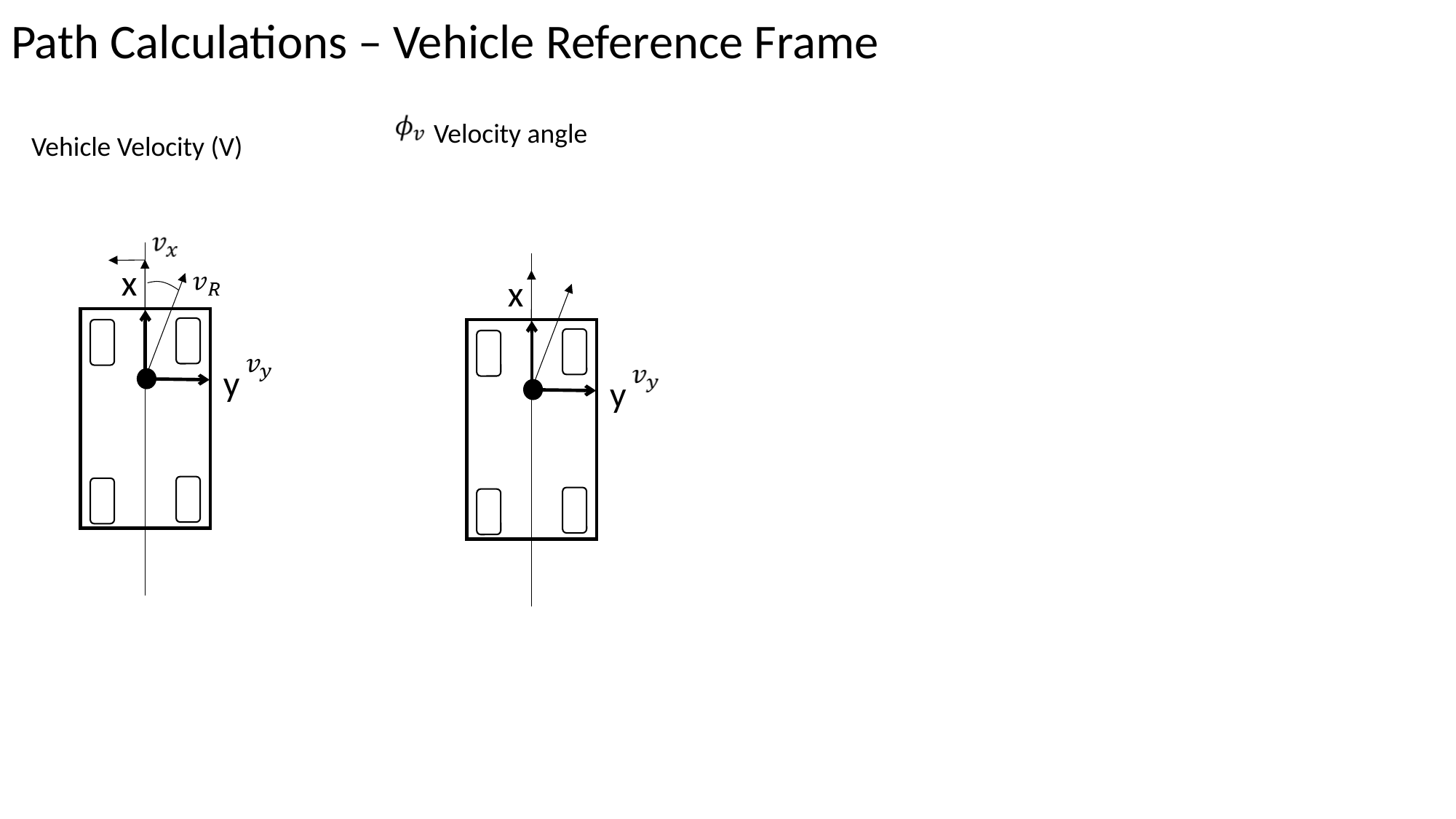

# Path Calculations – Vehicle Reference Frame

Velocity angle
Vehicle Velocity (V)

x

x

y
y